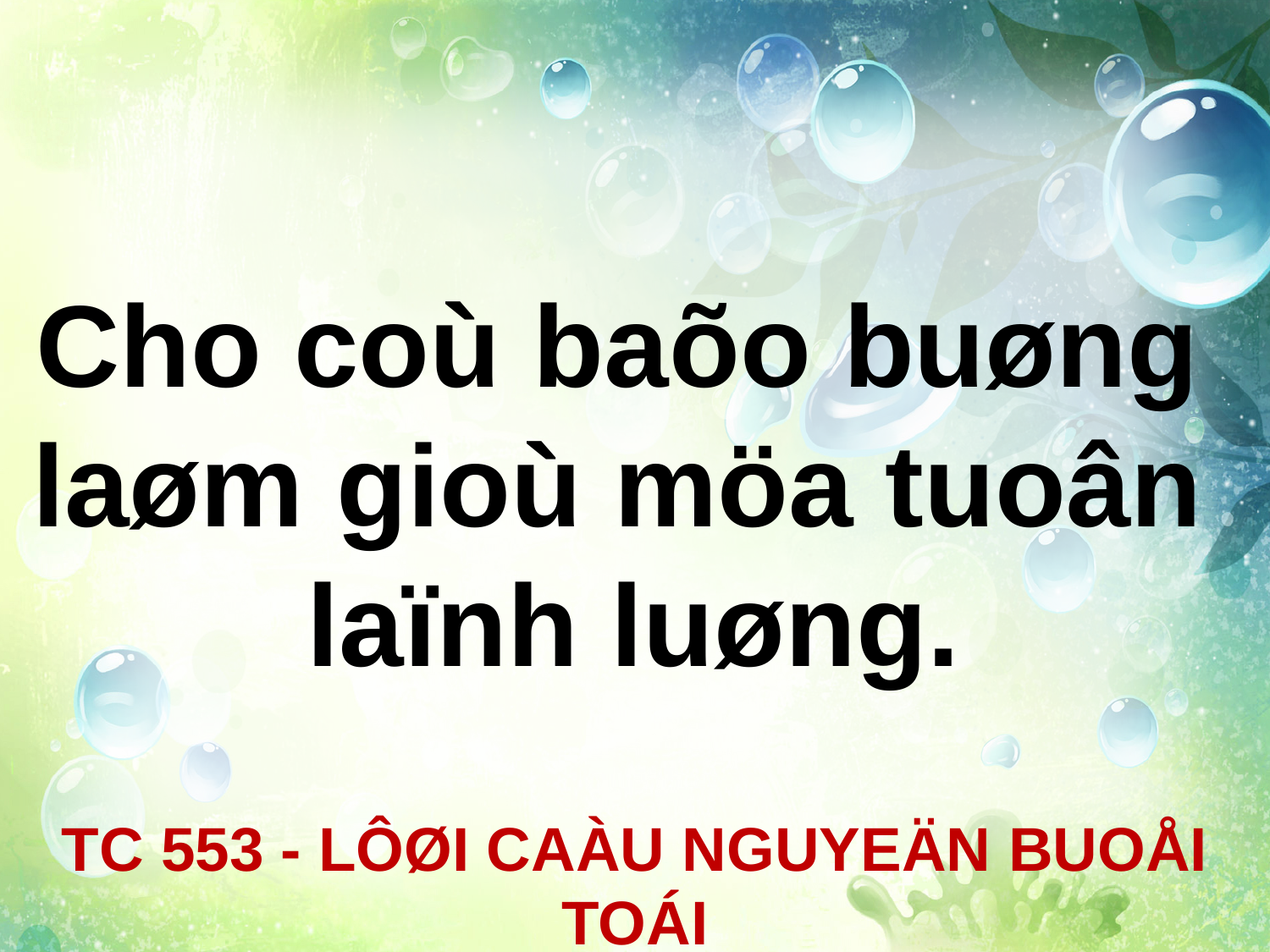

Cho coù baõo buøng
laøm gioù möa tuoân
laïnh luøng.
TC 553 - LÔØI CAÀU NGUYEÄN BUOÅI TOÁI